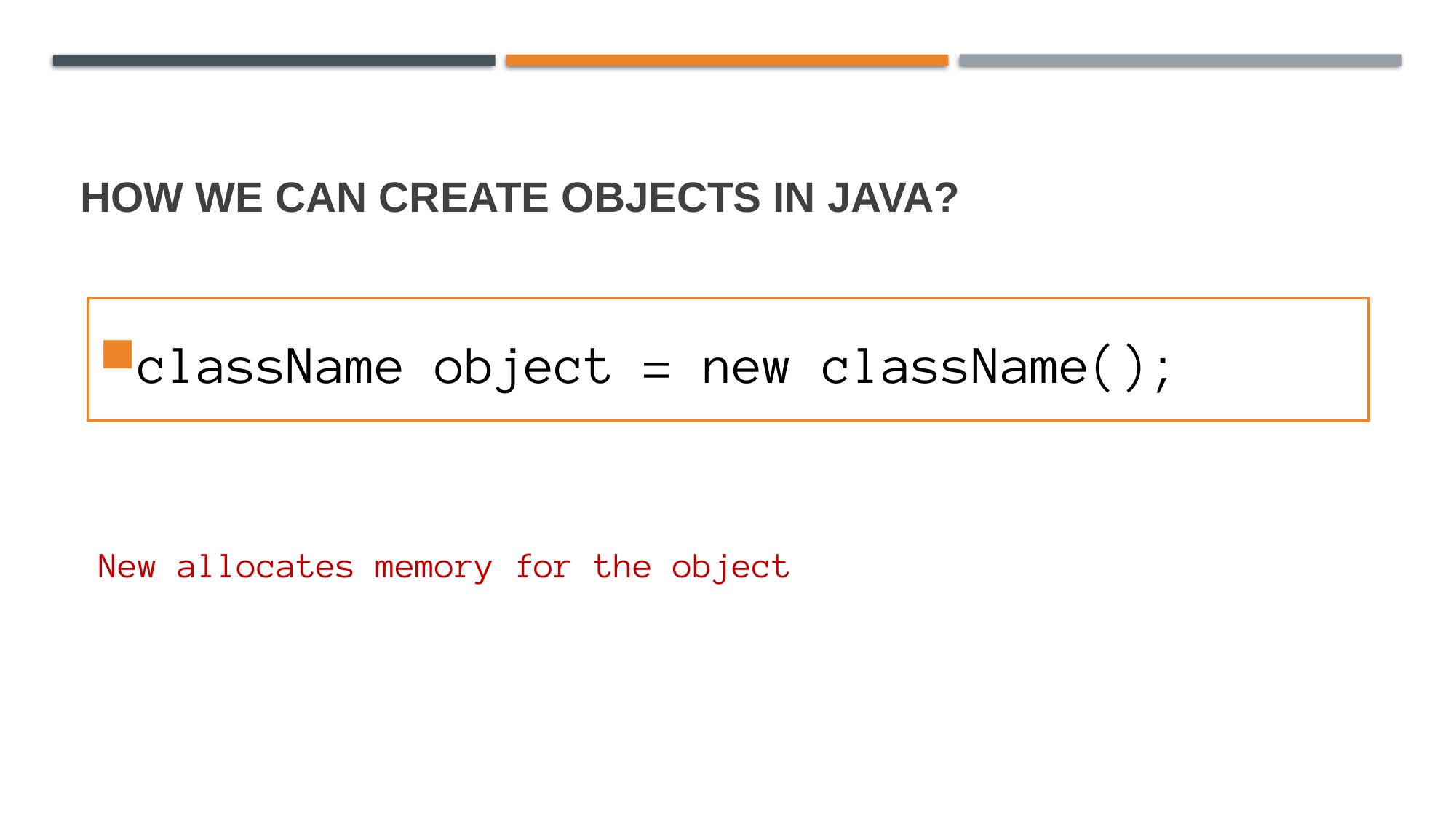

# how we can create objects in Java?

className object = new className();

New allocates memory for the object